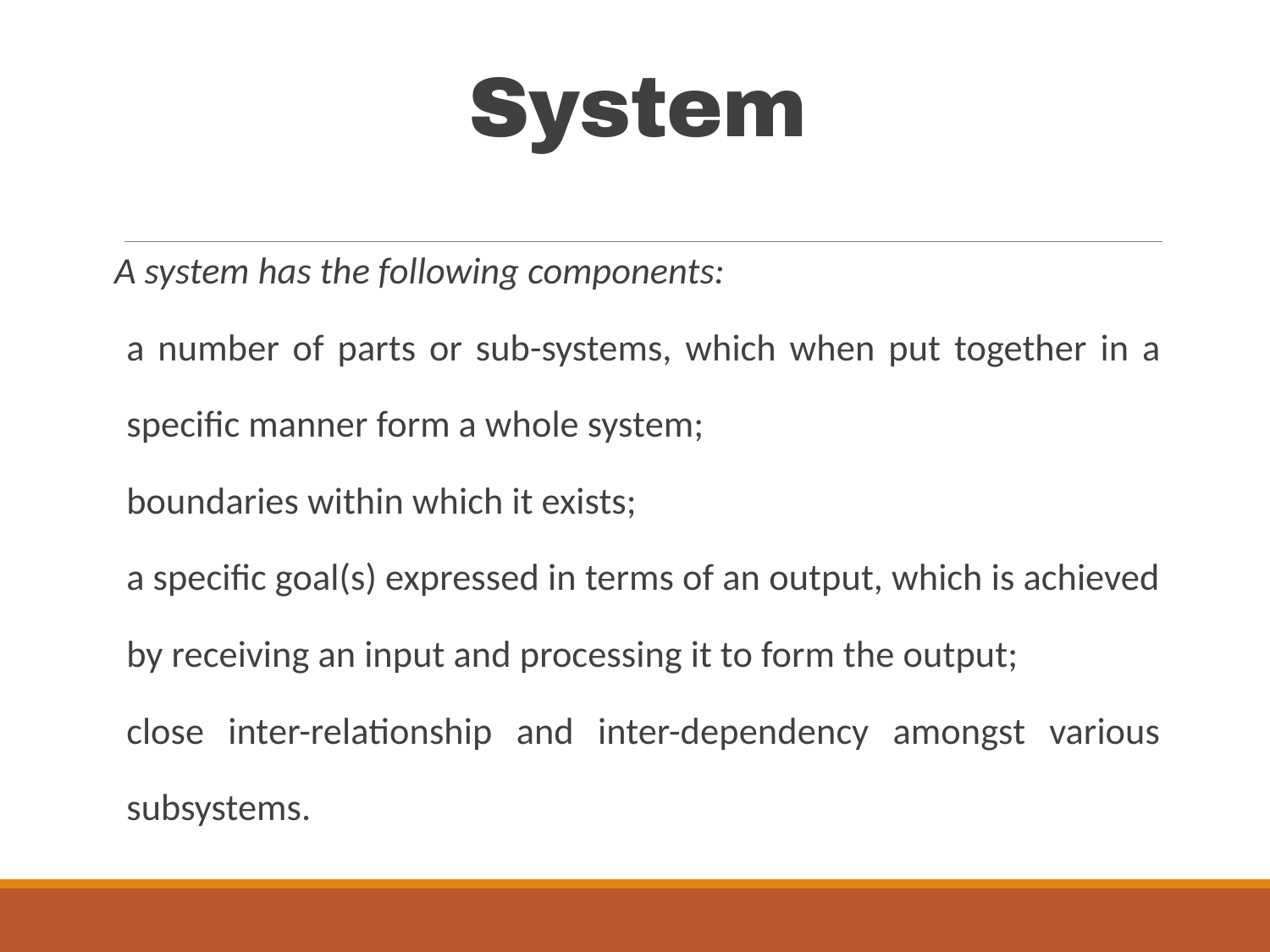

# System
A system has the following components:
a number of parts or sub-systems, which when put together in a specific manner form a whole system;
boundaries within which it exists;
a specific goal(s) expressed in terms of an output, which is achieved by receiving an input and processing it to form the output;
close inter-relationship and inter-dependency amongst various subsystems.